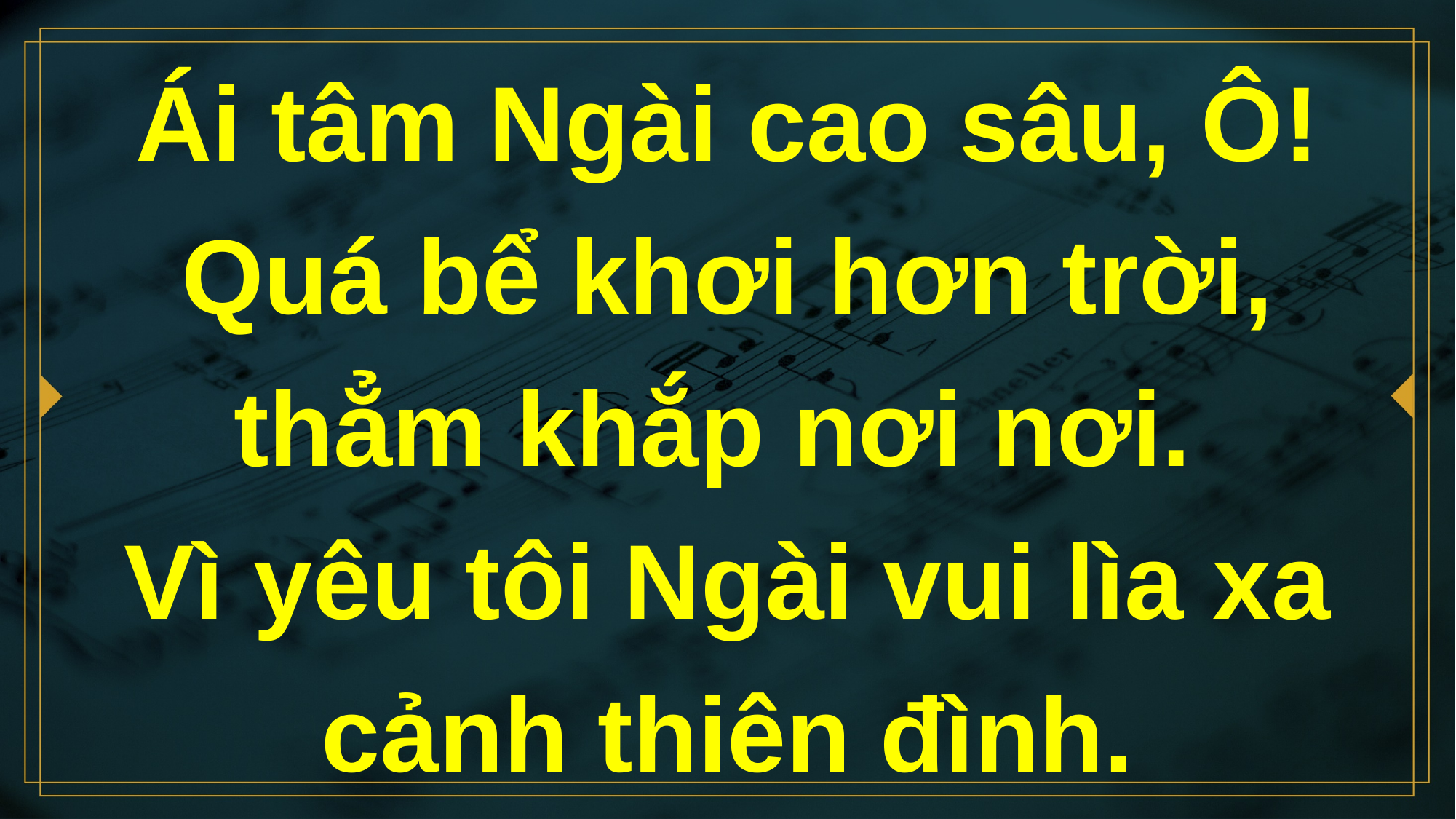

# Ái tâm Ngài cao sâu, Ô! Quá bể khơi hơn trời, thẳm khắp nơi nơi. Vì yêu tôi Ngài vui lìa xa cảnh thiên đình.